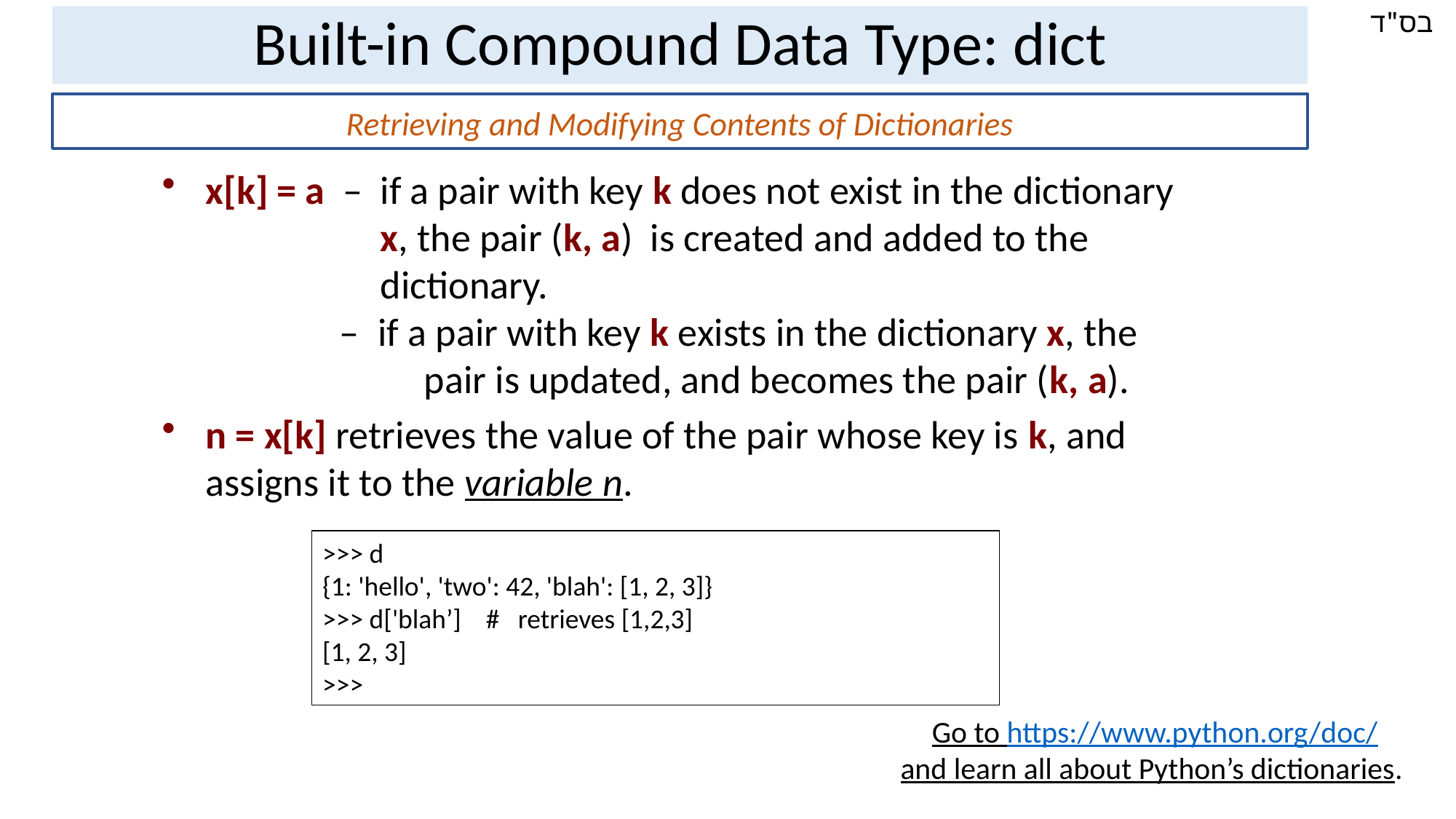

Built-in Compound Data Type: dict
 Retrieving and Modifying Contents of Dictionaries
x[k] = a  –  if a pair with key k does not exist in the dictionary
		x, the pair (k, a)  is created and added to the
 		dictionary.
                    –  if a pair with key k exists in the dictionary x, the
			pair is updated, and becomes the pair (k, a).
n = x[k] retrieves the value of the pair whose key is k, and assigns it to the variable n.

>>> d
{1: 'hello', 'two': 42, 'blah': [1, 2, 3]}
>>> d['blah’]    #   retrieves [1,2,3]
[1, 2, 3]
>>>
Go to https://www.python.org/doc/
and learn all about Python’s dictionaries.